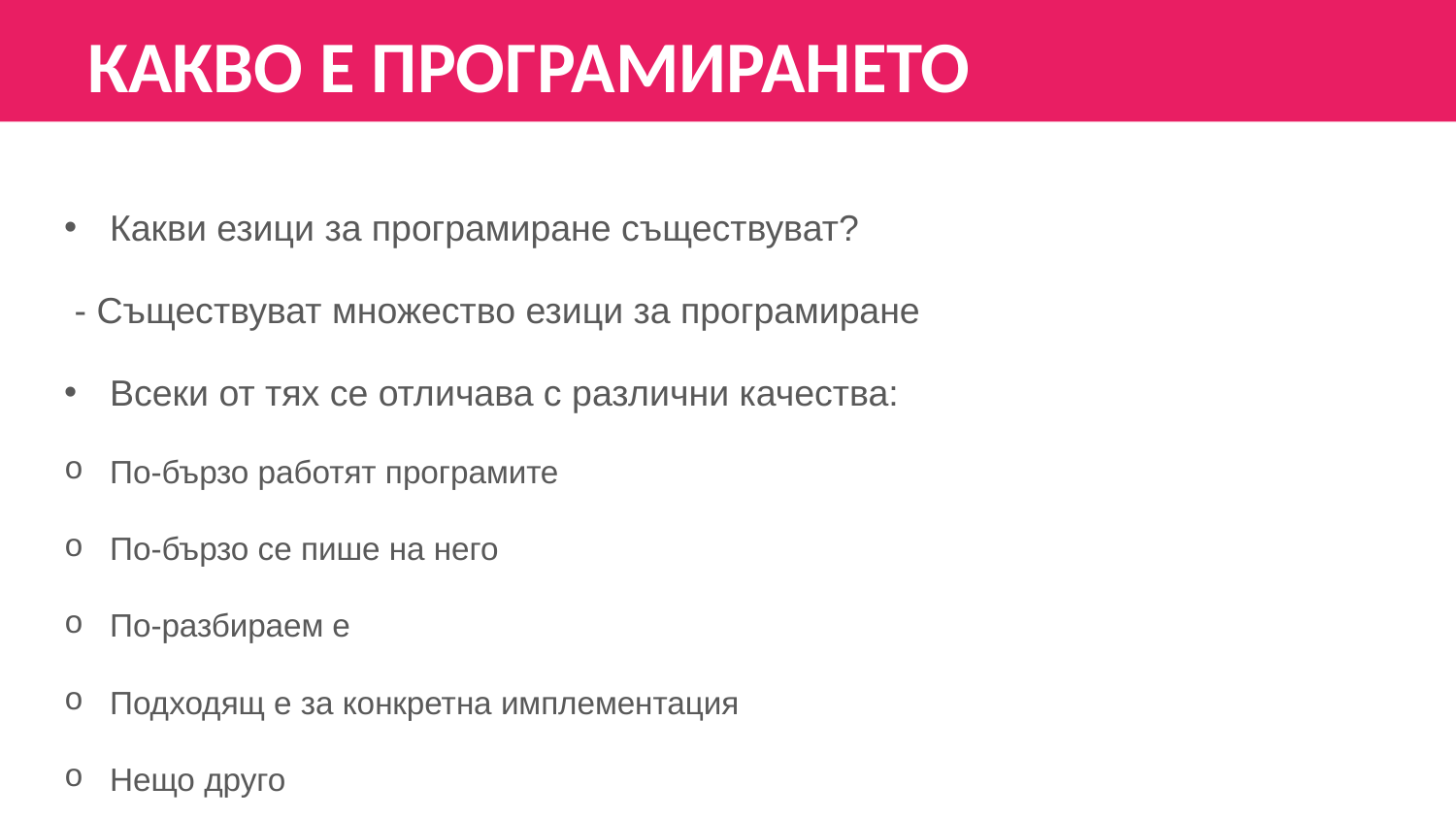

КАКВО Е ПРОГРАМИРАНЕТО
Какви езици за програмиране съществуват?
 - Съществуват множество езици за програмиране
Всеки от тях се отличава с различни качества:
По-бързо работят програмите
По-бързо се пише на него
По-разбираем е
Подходящ е за конкретна имплементация
Нещо друго